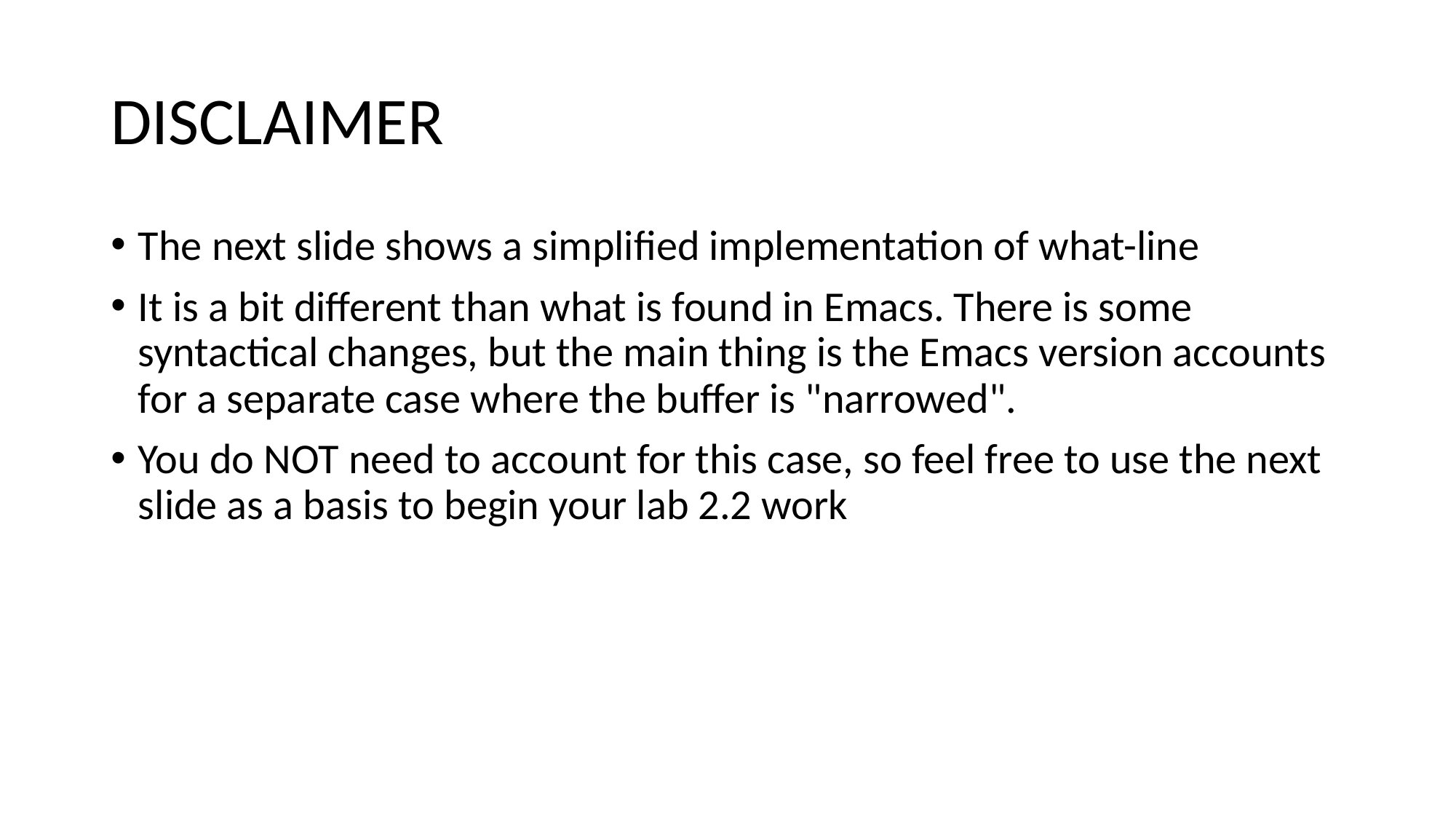

# DISCLAIMER
The next slide shows a simplified implementation of what-line
It is a bit different than what is found in Emacs. There is some syntactical changes, but the main thing is the Emacs version accounts for a separate case where the buffer is "narrowed".
You do NOT need to account for this case, so feel free to use the next slide as a basis to begin your lab 2.2 work